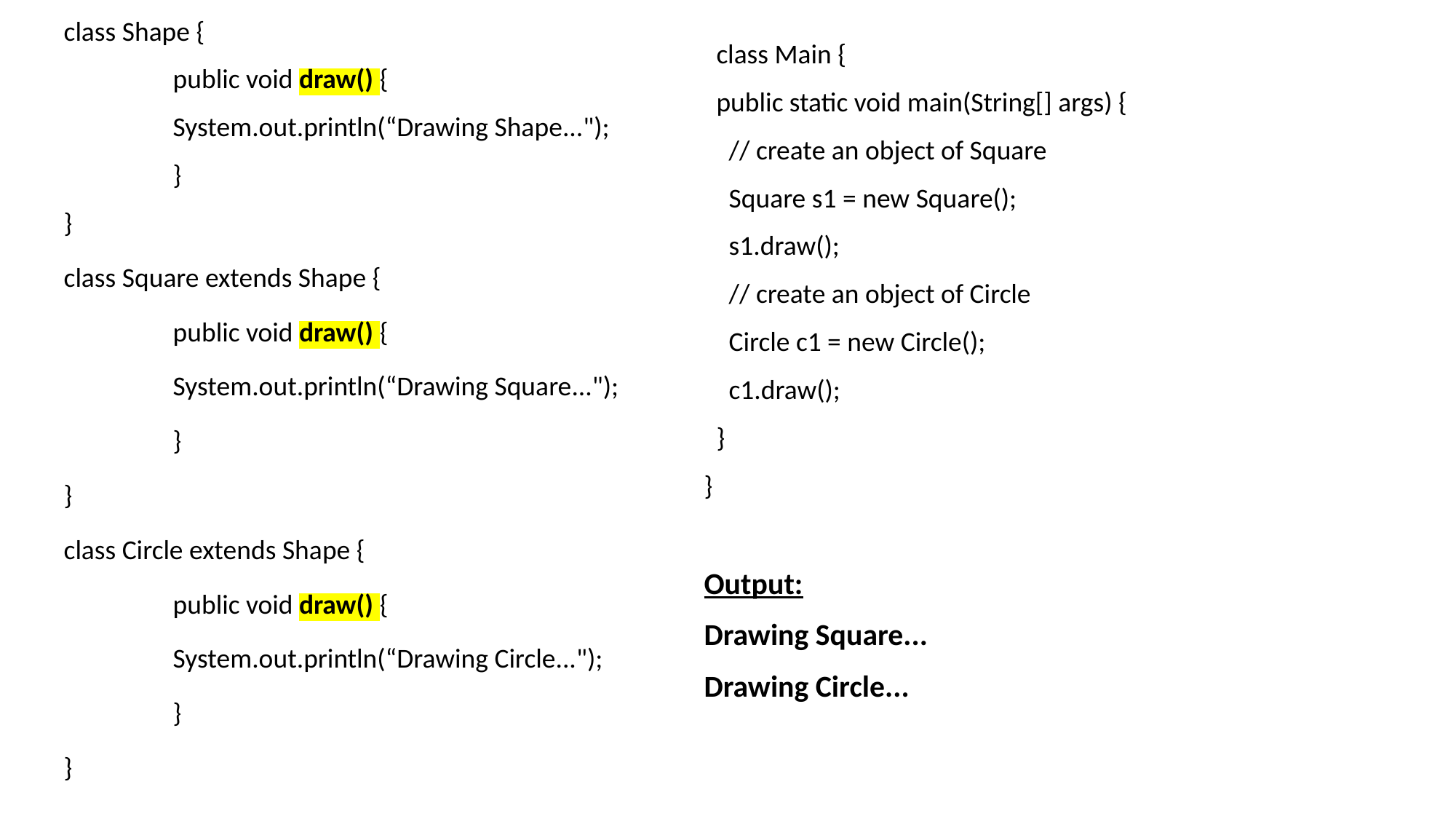

class Shape {
	public void draw() {
    	System.out.println(“Drawing Shape...");
  	}
}
class Square extends Shape {
	public void draw() {
    	System.out.println(“Drawing Square...");
  	}
}
class Circle extends Shape {
  	public void draw() {
    	System.out.println(“Drawing Circle...");
  	}
}
  class Main {
  public static void main(String[] args) {
    // create an object of Square
    Square s1 = new Square();
    s1.draw();
    // create an object of Circle
    Circle c1 = new Circle();
    c1.draw();
  }
}

Output:
Drawing Square...
Drawing Circle...